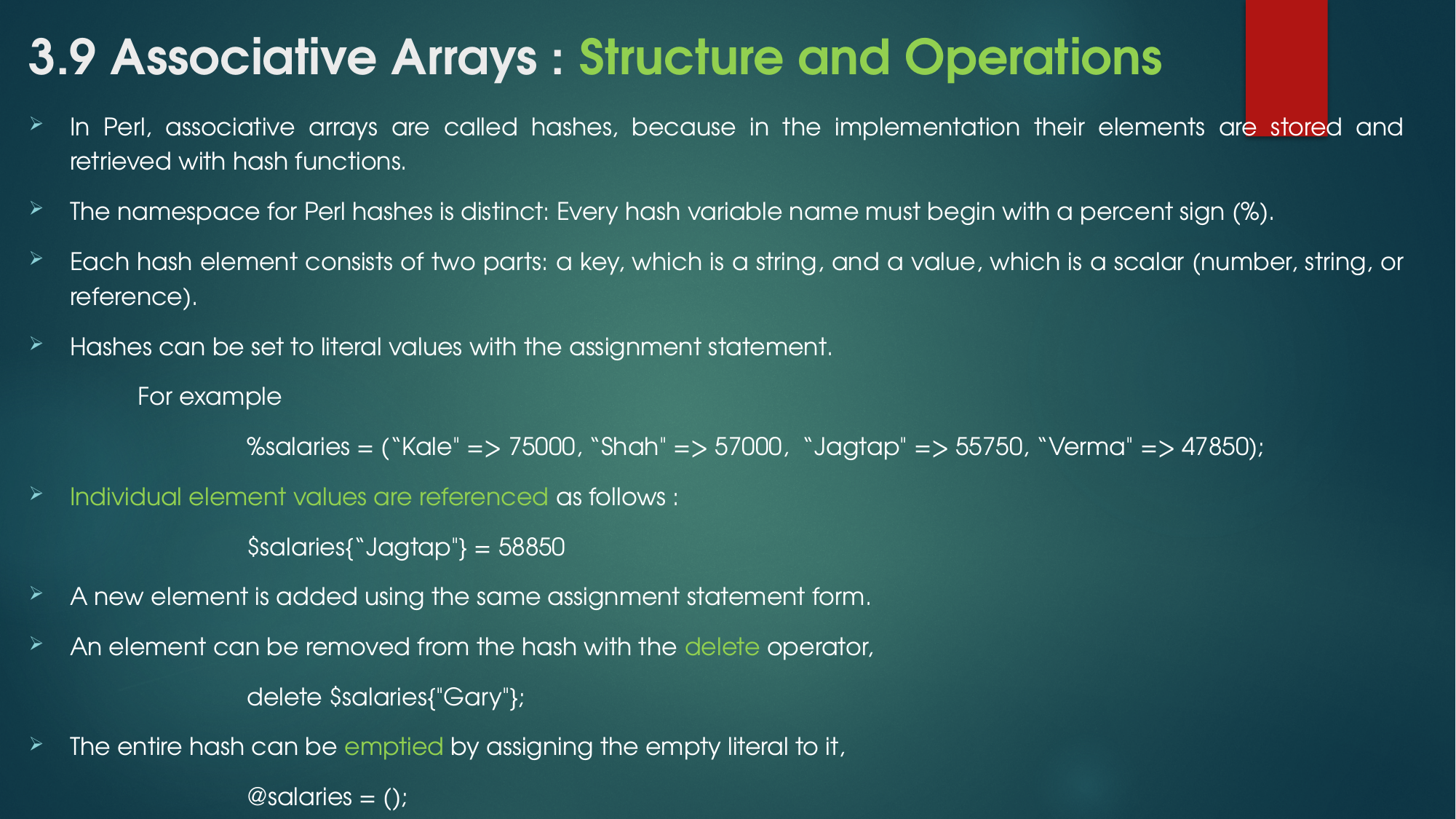

# 3.9 Associative Arrays : Structure and Operations
In Perl, associative arrays are called hashes, because in the implementation their elements are stored and retrieved with hash functions.
The namespace for Perl hashes is distinct: Every hash variable name must begin with a percent sign (%).
Each hash element consists of two parts: a key, which is a string, and a value, which is a scalar (number, string, or reference).
Hashes can be set to literal values with the assignment statement.
	For example
		%salaries = (“Kale" => 75000, “Shah" => 57000,  “Jagtap" => 55750, “Verma" => 47850);
Individual element values are referenced as follows :
		$salaries{“Jagtap"} = 58850
A new element is added using the same assignment statement form.
An element can be removed from the hash with the delete operator,
		delete $salaries{"Gary"};
The entire hash can be emptied by assigning the empty literal to it,
		@salaries = ();